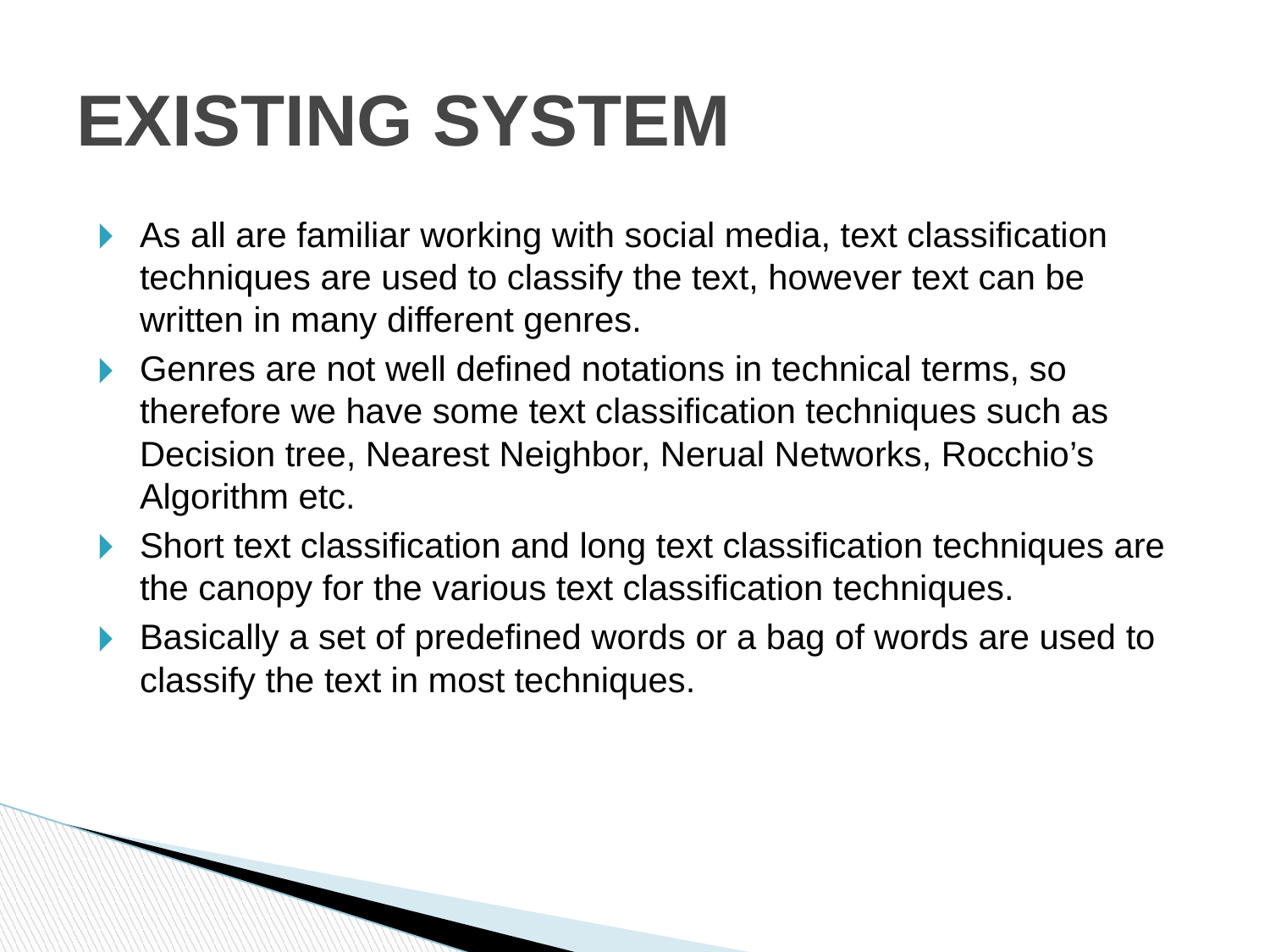

# EXISTING SYSTEM
As all are familiar working with social media, text classification techniques are used to classify the text, however text can be written in many different genres.
Genres are not well defined notations in technical terms, so therefore we have some text classification techniques such as Decision tree, Nearest Neighbor, Nerual Networks, Rocchio’s Algorithm etc.
Short text classification and long text classification techniques are the canopy for the various text classification techniques.
Basically a set of predefined words or a bag of words are used to classify the text in most techniques.